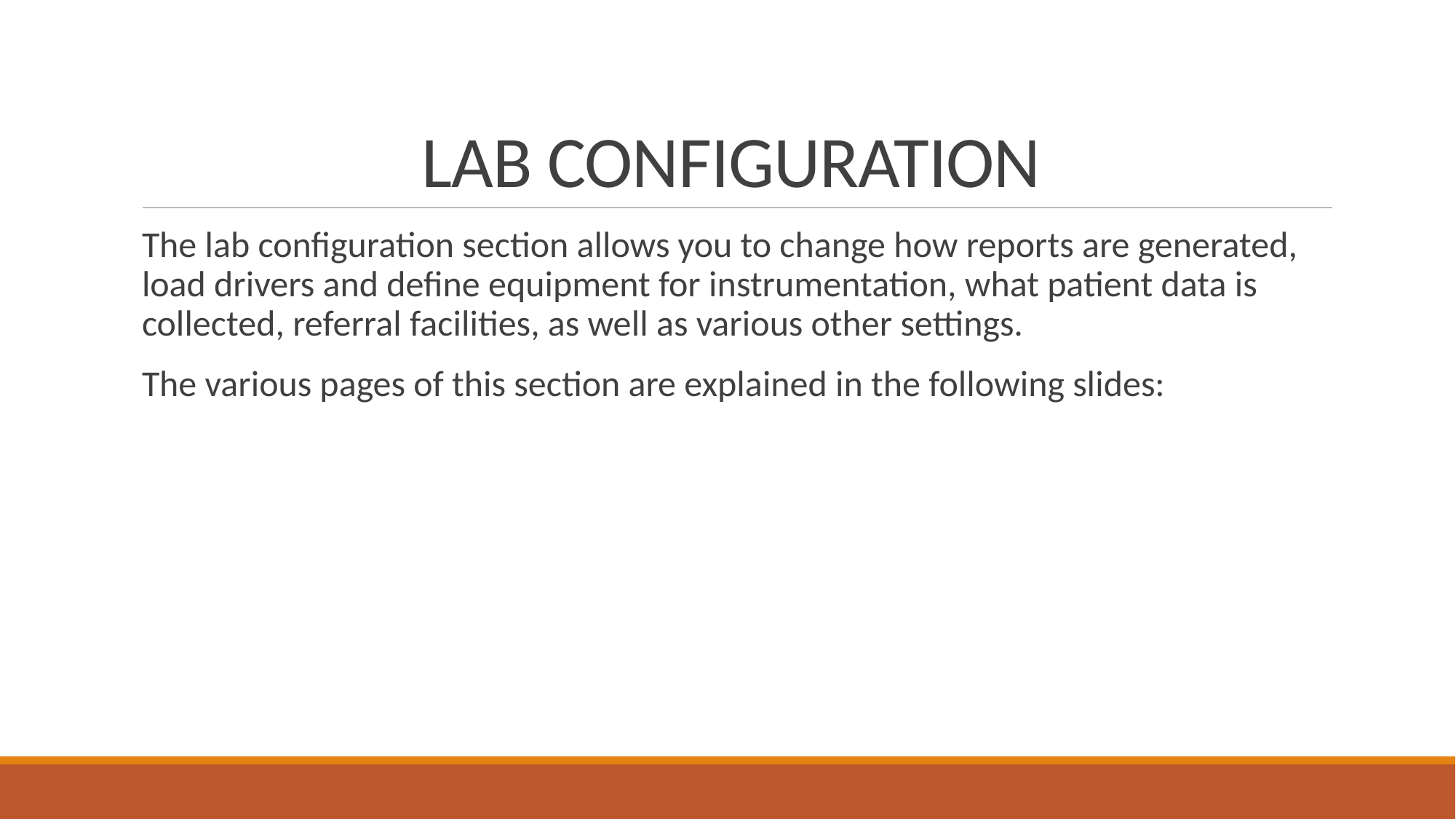

# LAB CONFIGURATION
The lab configuration section allows you to change how reports are generated, load drivers and define equipment for instrumentation, what patient data is collected, referral facilities, as well as various other settings.
The various pages of this section are explained in the following slides: